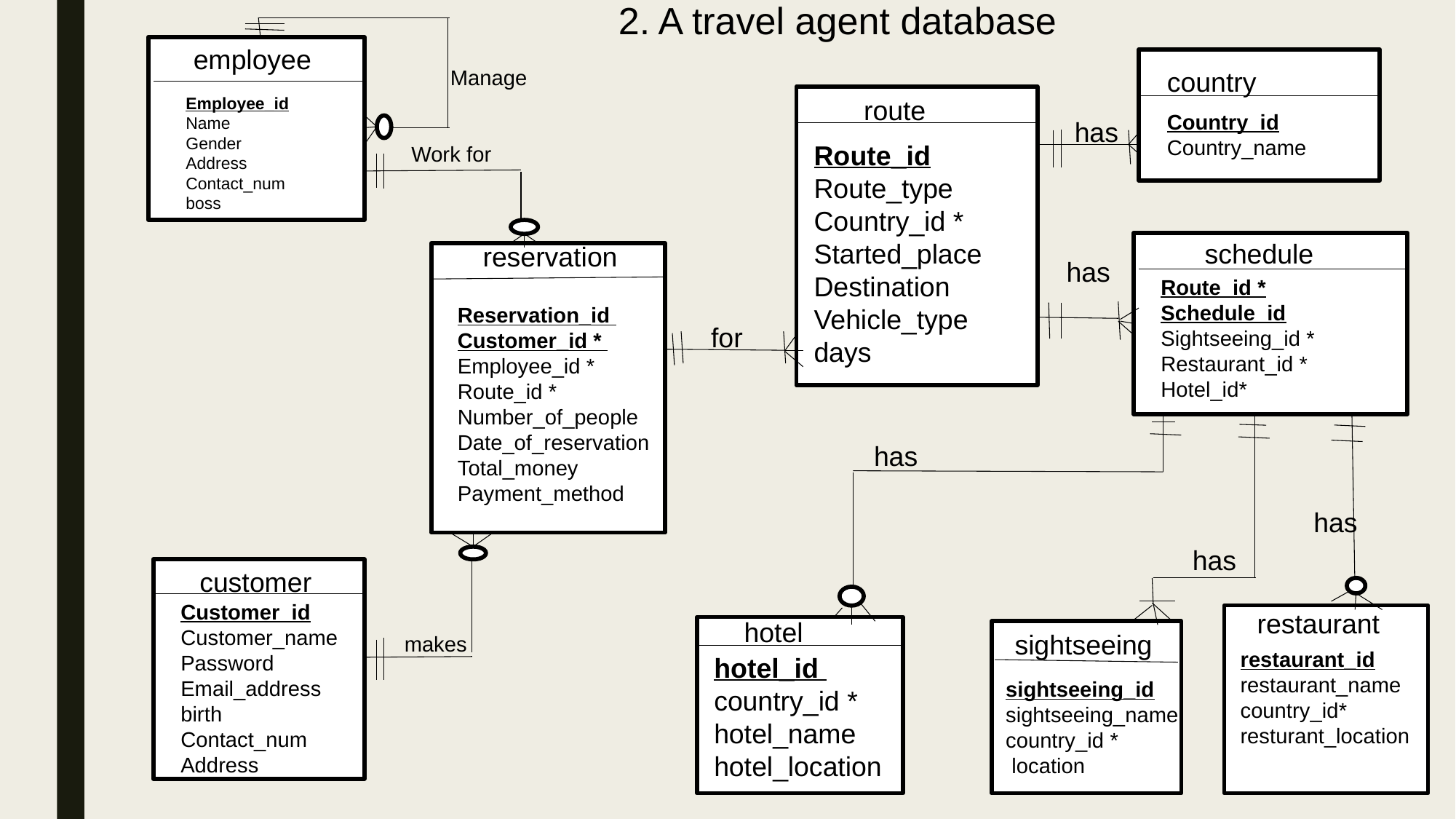

2. A travel agent database

employee

Manage
country

Employee_id
Name
Gender
Address
Contact_num
boss
route
Country_id
Country_name
has

Route_id
Route_type
Country_id *
Started_place
Destination
Vehicle_type
days
Work for

schedule

reservation

has
Route_id *
Schedule_id
Sightseeing_id *
Restaurant_id *
Hotel_id*

Reservation_id
Customer_id *
Employee_id *
Route_id *
Number_of_people
Date_of_reservation
Total_money
Payment_method

for
has
has
has

customer

Customer_id
Customer_name
Password
Email_address
birth
Contact_num
Address

restaurant

hotel

sightseeing
makes
restaurant_id restaurant_name country_id*
resturant_location
hotel_id
country_id *
hotel_name
hotel_location
sightseeing_id
sightseeing_name country_id *
 location